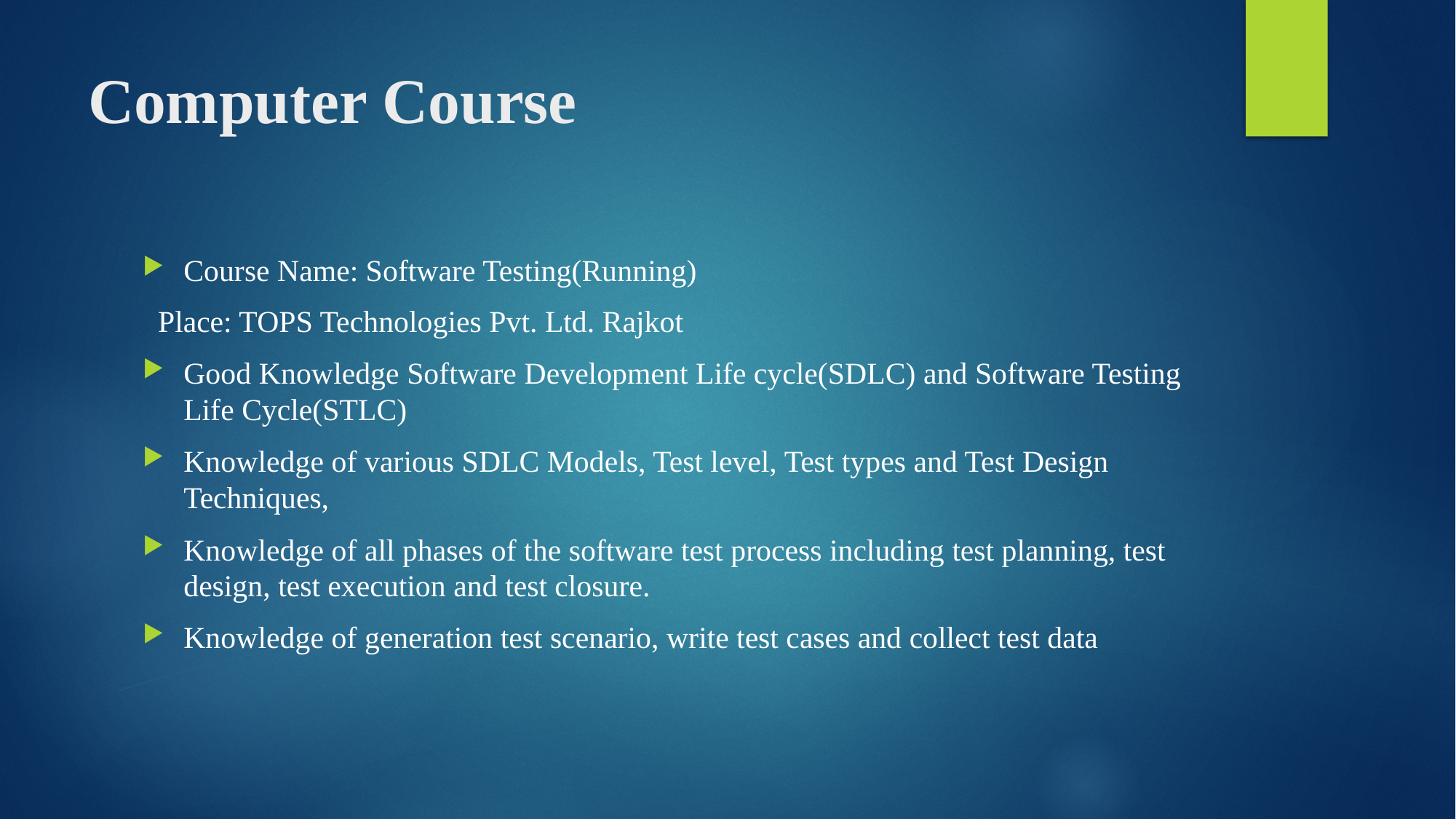

# Computer Course
Course Name: Software Testing(Running)
  Place: TOPS Technologies Pvt. Ltd. Rajkot
Good Knowledge Software Development Life cycle(SDLC) and Software Testing Life Cycle(STLC)
Knowledge of various SDLC Models, Test level, Test types and Test Design Techniques,
Knowledge of all phases of the software test process including test planning, test design, test execution and test closure.
Knowledge of generation test scenario, write test cases and collect test data